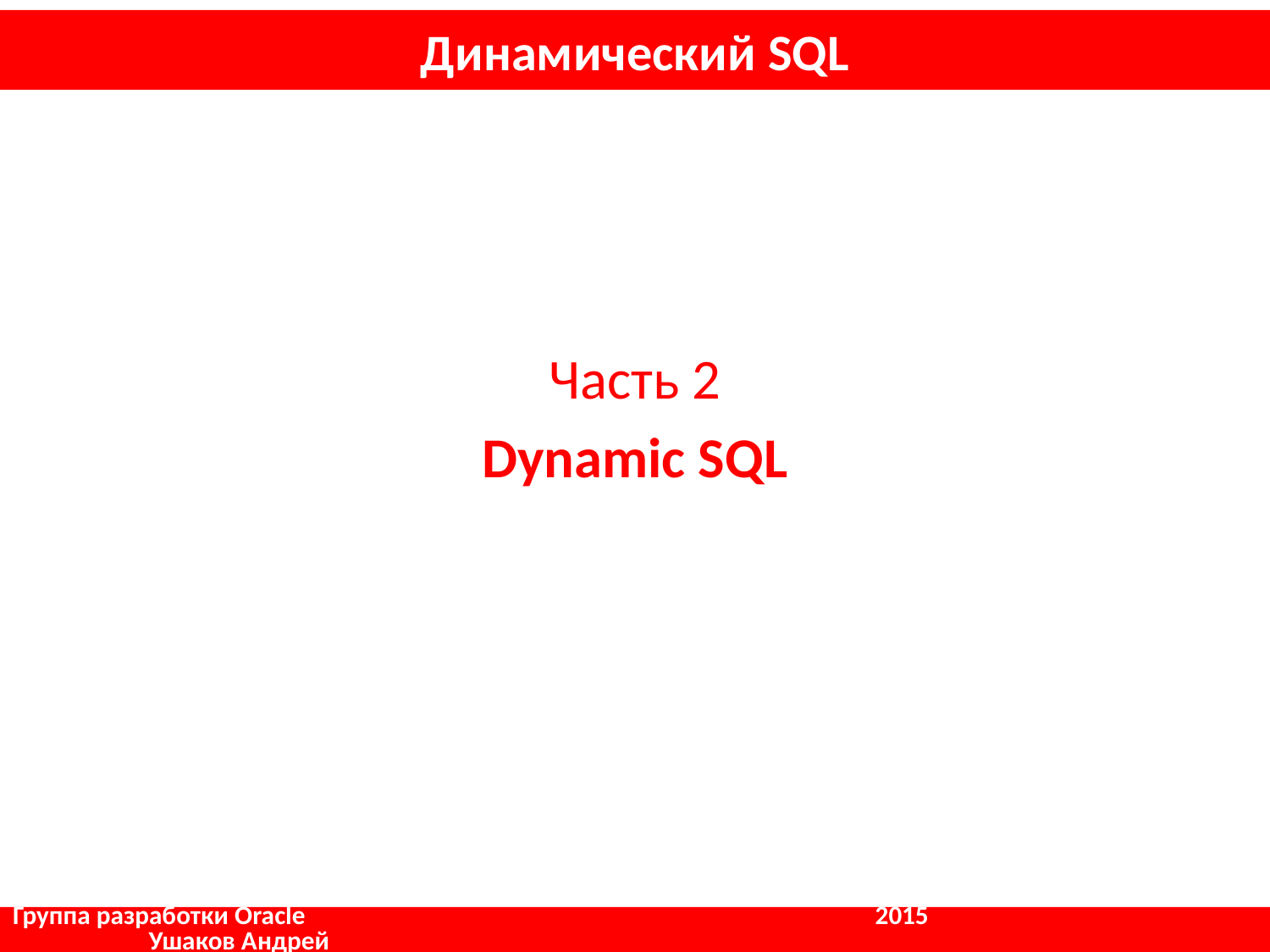

# Динамический SQL

Часть 2
Dynamic SQL
Группа разработки Oracle				                 2015		                                         Ушаков Андрей